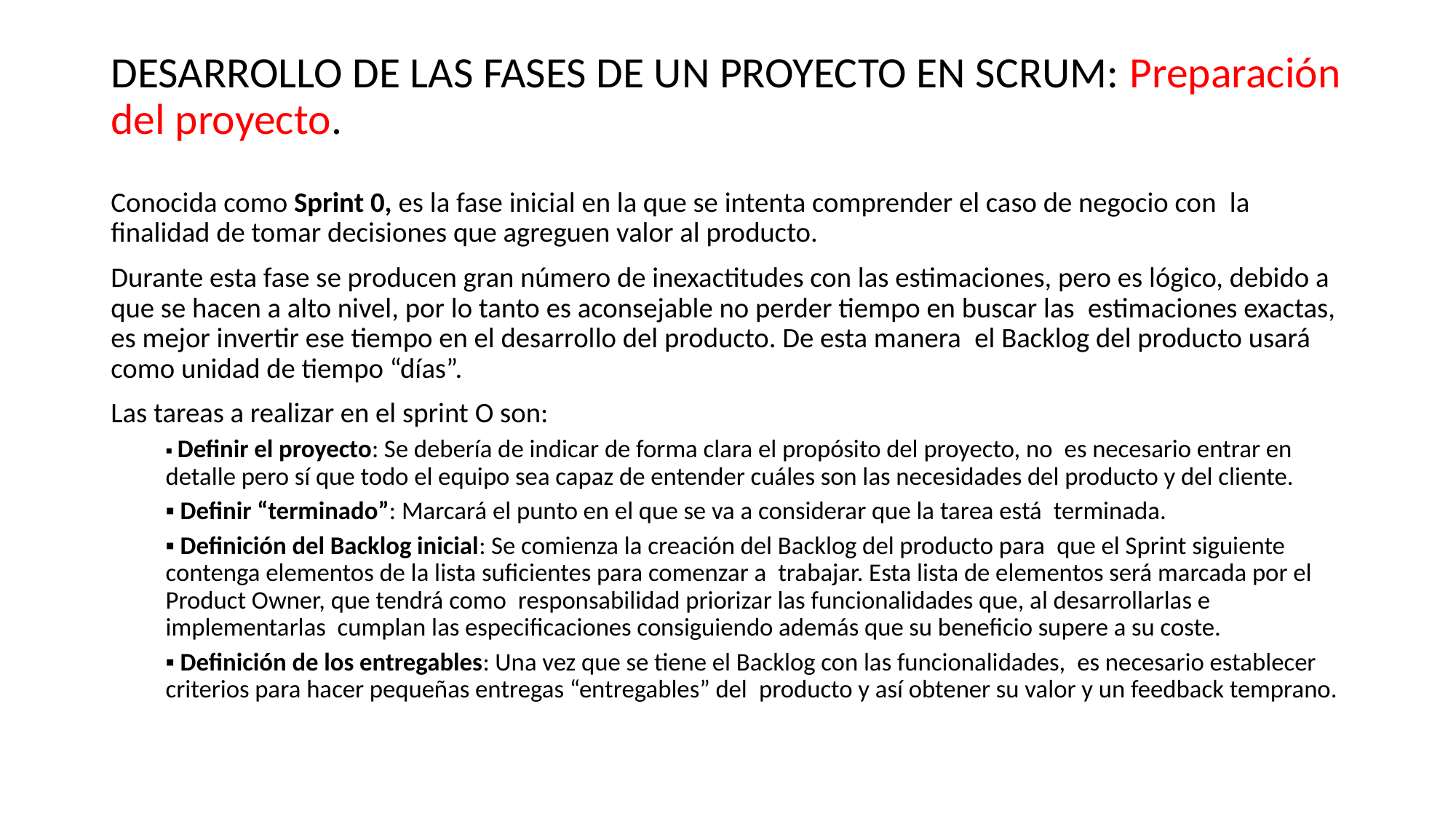

# DESARROLLO DE LAS FASES DE UN PROYECTO EN SCRUM: Preparación del proyecto.
Conocida como Sprint 0, es la fase inicial en la que se intenta comprender el caso de negocio con  la finalidad de tomar decisiones que agreguen valor al producto.
Durante esta fase se producen gran número de inexactitudes con las estimaciones, pero es lógico, debido a que se hacen a alto nivel, por lo tanto es aconsejable no perder tiempo en buscar las  estimaciones exactas, es mejor invertir ese tiempo en el desarrollo del producto. De esta manera  el Backlog del producto usará como unidad de tiempo “días”.
Las tareas a realizar en el sprint O son:
▪ Definir el proyecto: Se debería de indicar de forma clara el propósito del proyecto, no  es necesario entrar en detalle pero sí que todo el equipo sea capaz de entender cuáles son las necesidades del producto y del cliente.
▪ Definir “terminado”: Marcará el punto en el que se va a considerar que la tarea está  terminada.
▪ Definición del Backlog inicial: Se comienza la creación del Backlog del producto para  que el Sprint siguiente contenga elementos de la lista suficientes para comenzar a  trabajar. Esta lista de elementos será marcada por el Product Owner, que tendrá como  responsabilidad priorizar las funcionalidades que, al desarrollarlas e implementarlas  cumplan las especificaciones consiguiendo además que su beneficio supere a su coste.
▪ Definición de los entregables: Una vez que se tiene el Backlog con las funcionalidades,  es necesario establecer criterios para hacer pequeñas entregas “entregables” del  producto y así obtener su valor y un feedback temprano.